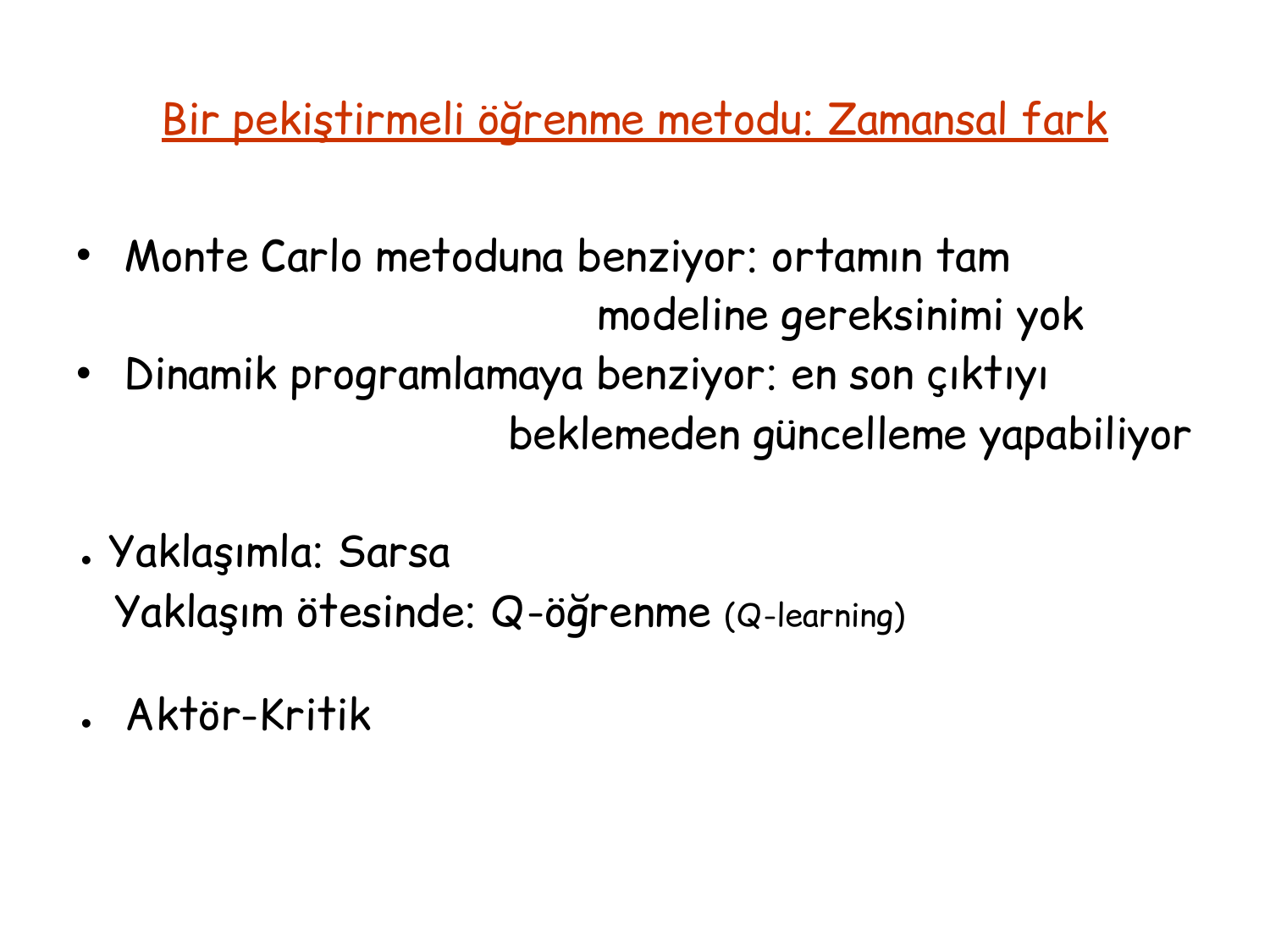

# Bir pekiştirmeli öğrenme metodu: Zamansal fark
Monte Carlo metoduna benziyor: ortamın tam
                                         modeline gereksinimi yok
Dinamik programlamaya benziyor: en son çıktıyı
                                  beklemeden güncelleme yapabiliyor

● Yaklaşımla: Sarsa
   Yaklaşım ötesinde: Q-öğrenme (Q-learning)

●   Aktör-Kritik